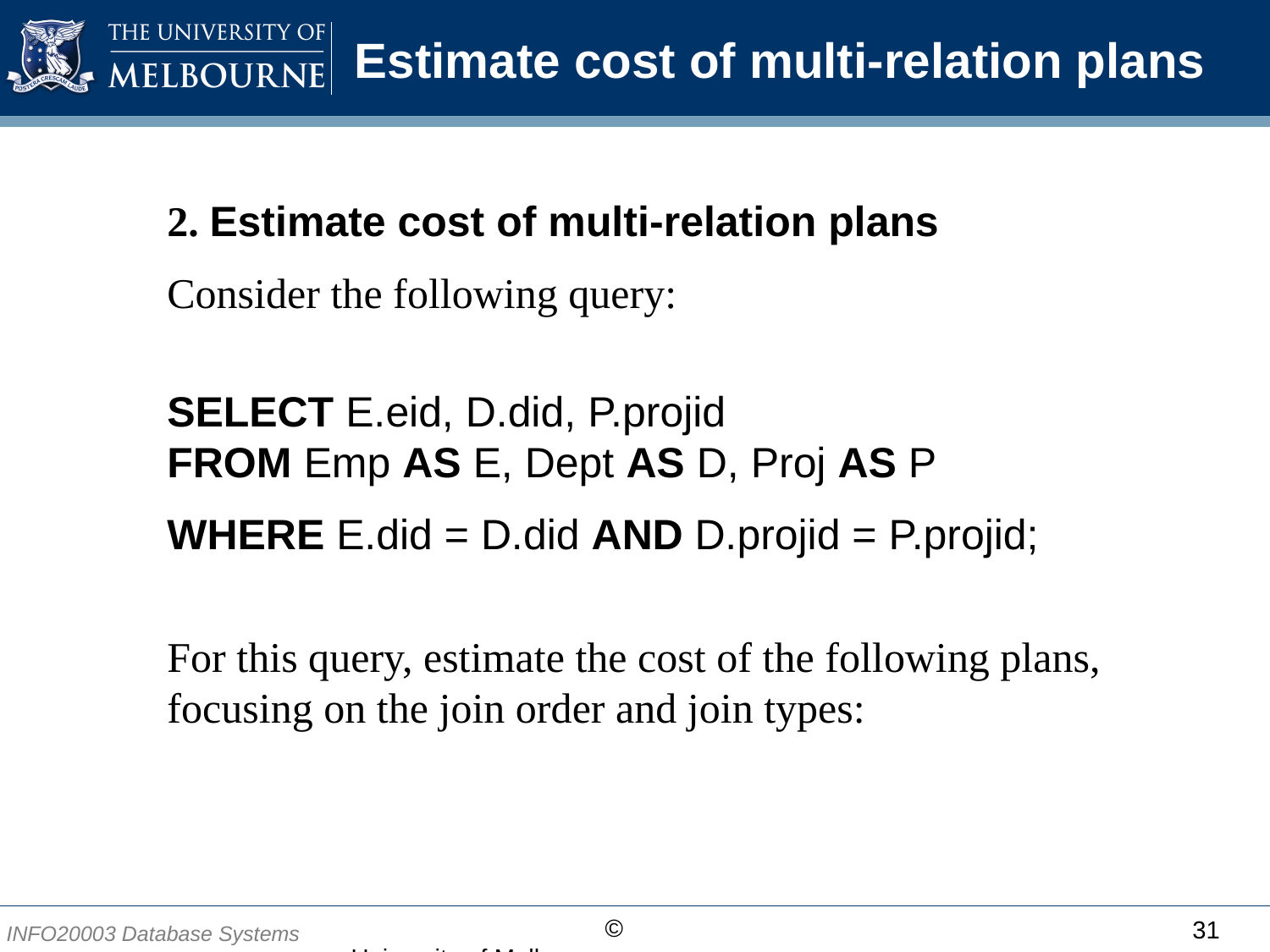

# Estimate cost of multi-relation plans
2. Estimate cost of multi-relation plans
Consider the following query:

SELECT E.eid, D.did, P.projid
FROM Emp AS E, Dept AS D, Proj AS P
WHERE E.did = D.did AND D.projid = P.projid;
For this query, estimate the cost of the following plans, focusing on the join order and join types:
31